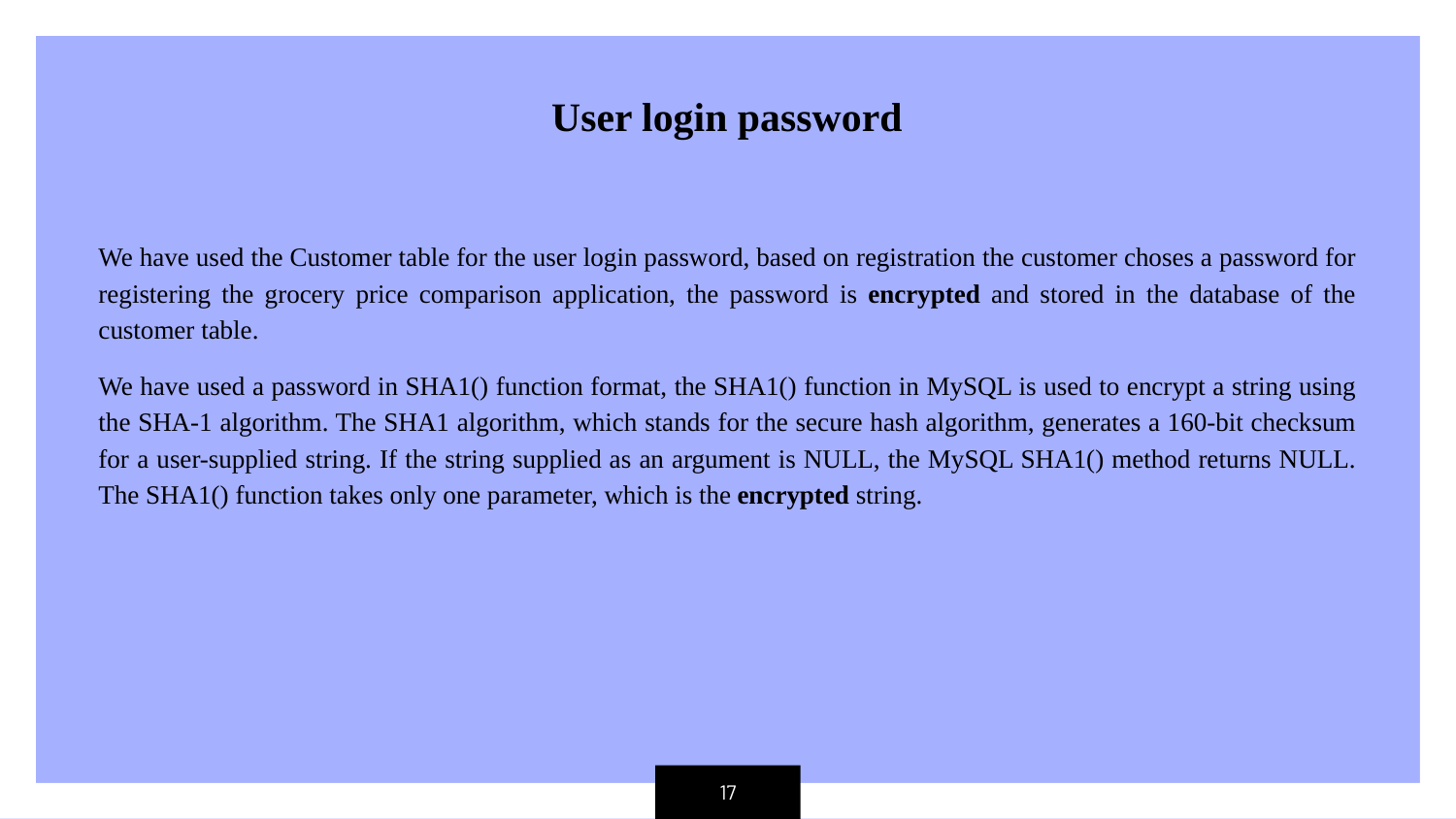

User login password

We have used the Customer table for the user login password, based on registration the customer choses a password for registering the grocery price comparison application, the password is encrypted and stored in the database of the customer table.
We have used a password in SHA1() function format, the SHA1() function in MySQL is used to encrypt a string using the SHA-1 algorithm. The SHA1 algorithm, which stands for the secure hash algorithm, generates a 160-bit checksum for a user-supplied string. If the string supplied as an argument is NULL, the MySQL SHA1() method returns NULL. The SHA1() function takes only one parameter, which is the encrypted string.
17